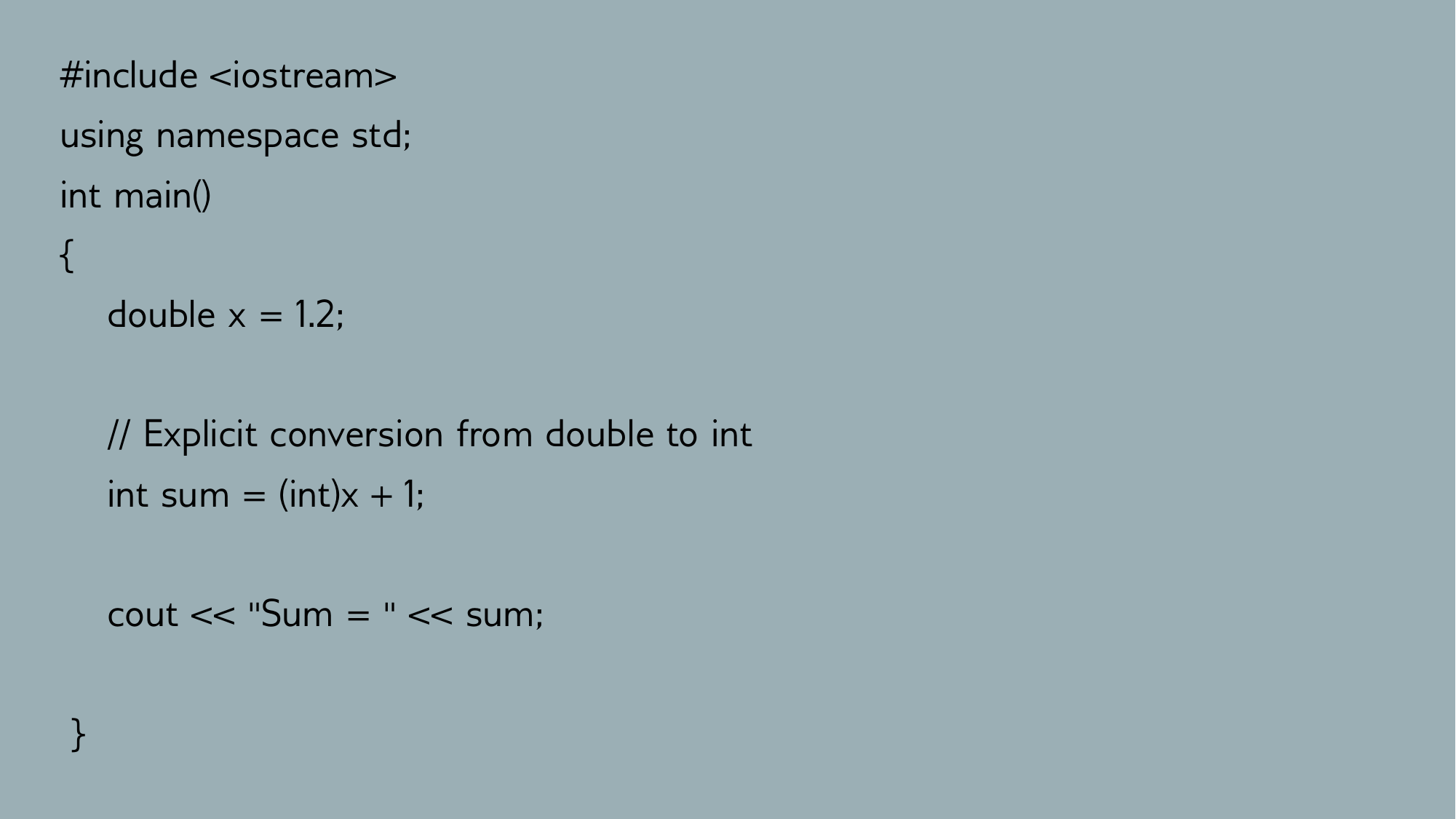

#include <iostream>
using namespace std;
int main()
{
    double x = 1.2;

    // Explicit conversion from double to int
    int sum = (int)x + 1;

    cout << "Sum = " << sum;

 }